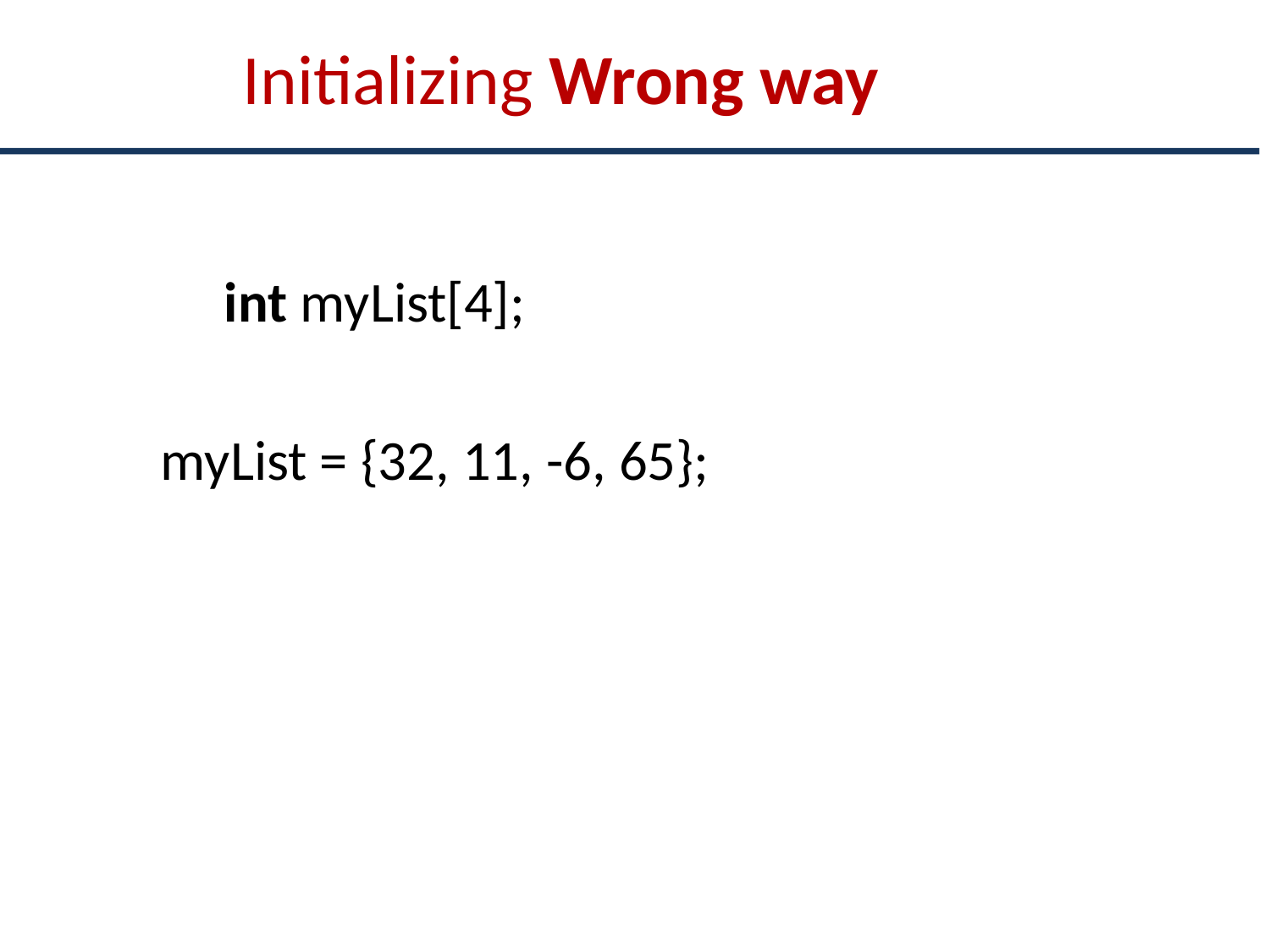

# Initializing Wrong way

	int myList[4];

     myList = {32, 11, -6, 65};